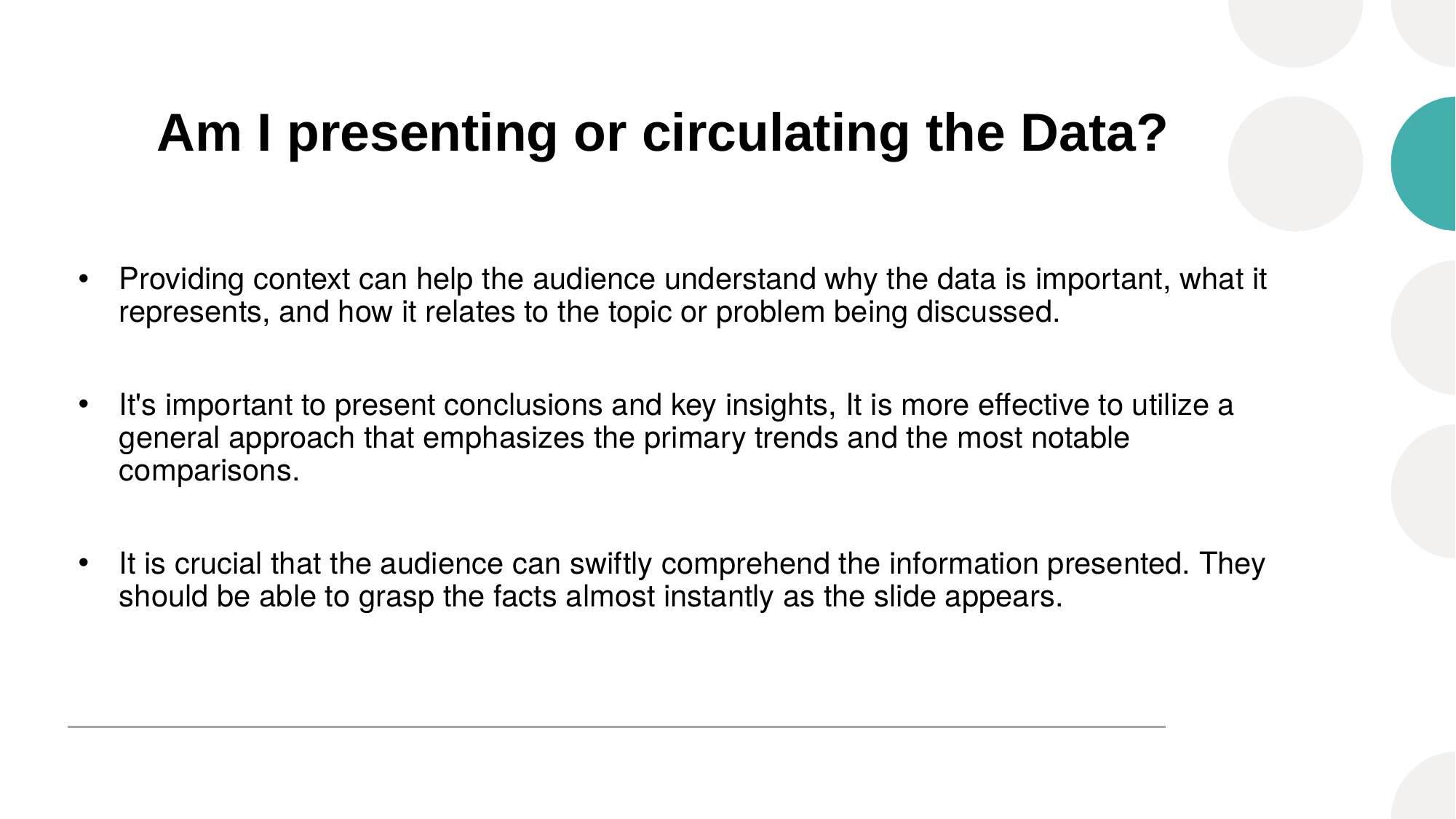

# Am I presenting or circulating the Data?
Providing context can help the audience understand why the data is important, what it represents, and how it relates to the topic or problem being discussed.

It's important to present conclusions and key insights, It is more effective to utilize a general approach that emphasizes the primary trends and the most notable comparisons.

It is crucial that the audience can swiftly comprehend the information presented. They should be able to grasp the facts almost instantly as the slide appears.